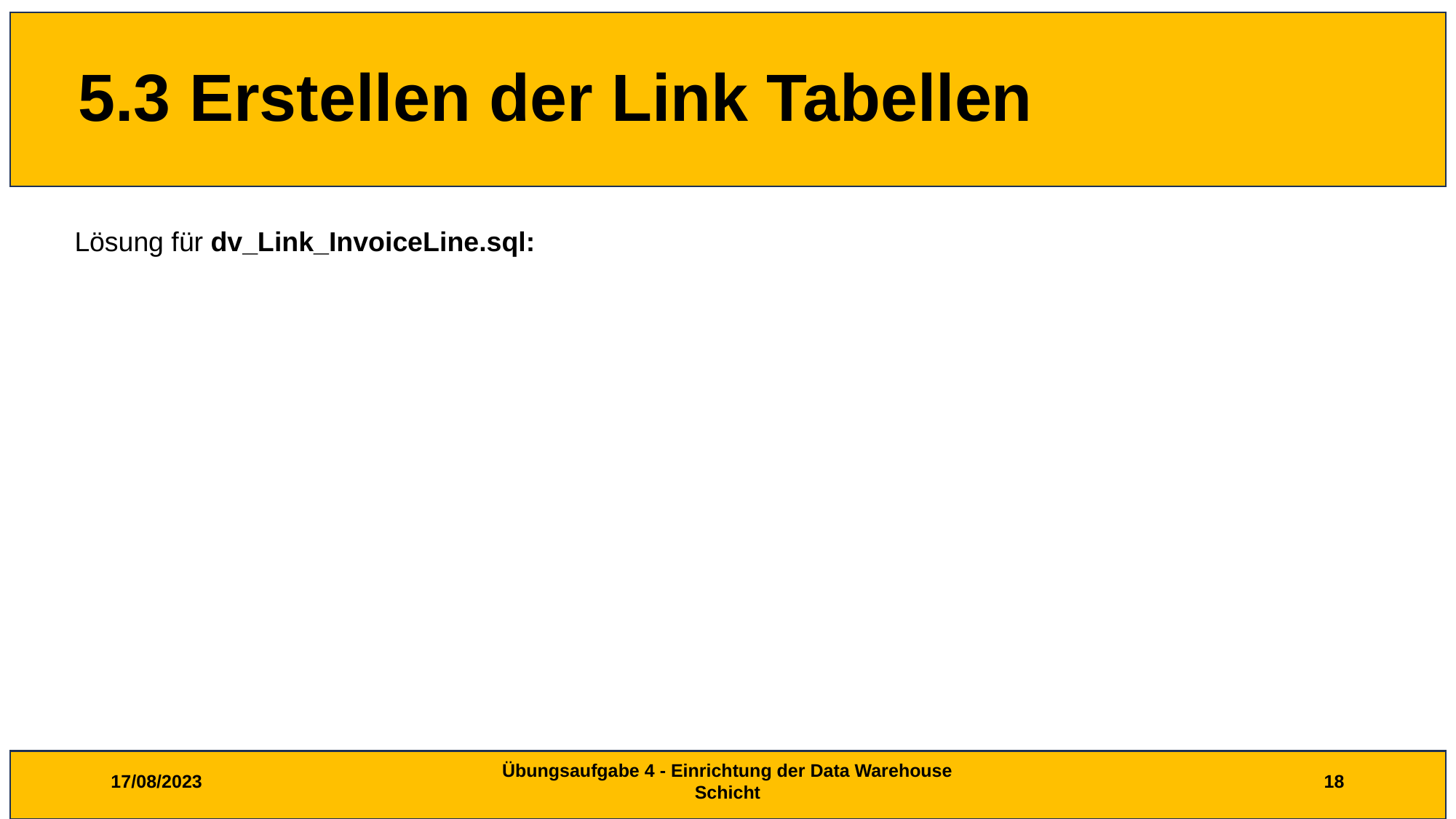

# 5.3 Erstellen der Link Tabellen
Lösung für dv_Link_InvoiceLine.sql:

17/08/2023
Übungsaufgabe 4 - Einrichtung der Data Warehouse Schicht
18